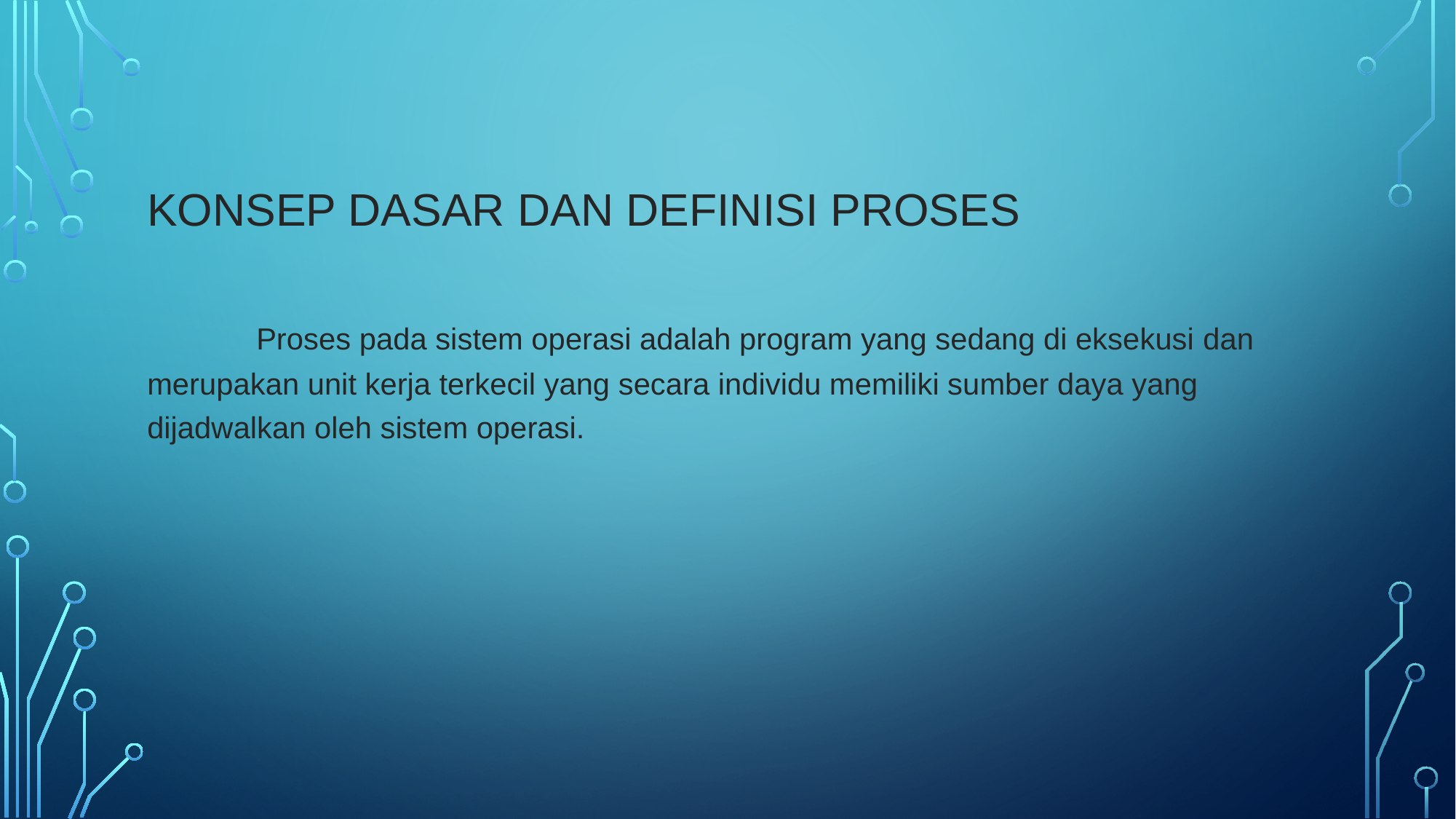

# Konsep dasar dan definisi proses
	Proses pada sistem operasi adalah program yang sedang di eksekusi dan merupakan unit kerja terkecil yang secara individu memiliki sumber daya yang dijadwalkan oleh sistem operasi.